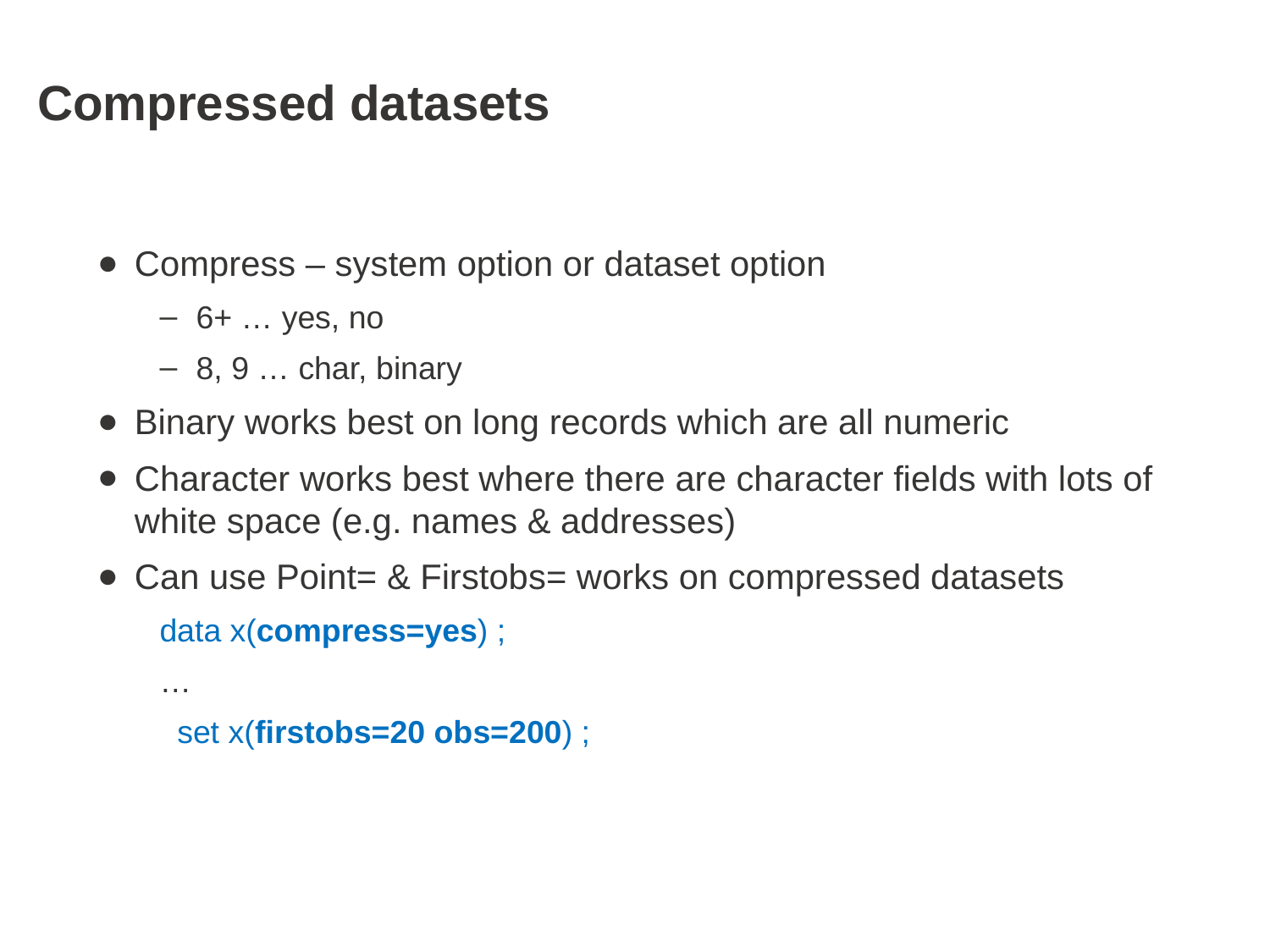

# Compressed datasets
Compress – system option or dataset option
6+ … yes, no
8, 9 … char, binary
Binary works best on long records which are all numeric
Character works best where there are character fields with lots of white space (e.g. names & addresses)
Can use Point= & Firstobs= works on compressed datasets
data x(compress=yes) ;
…
  set x(firstobs=20 obs=200) ;